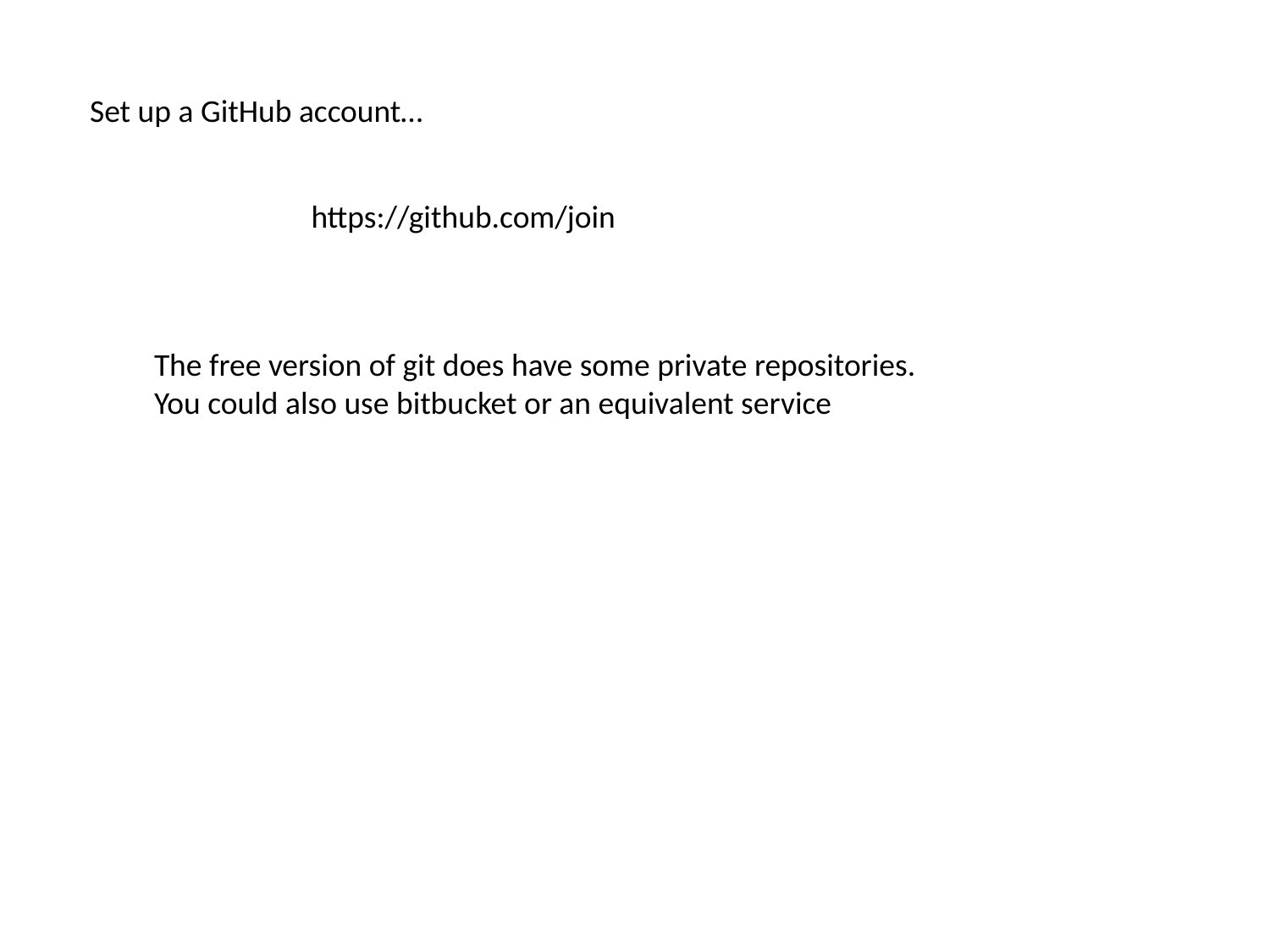

Set up a GitHub account…
https://github.com/join
The free version of git does have some private repositories.
You could also use bitbucket or an equivalent service